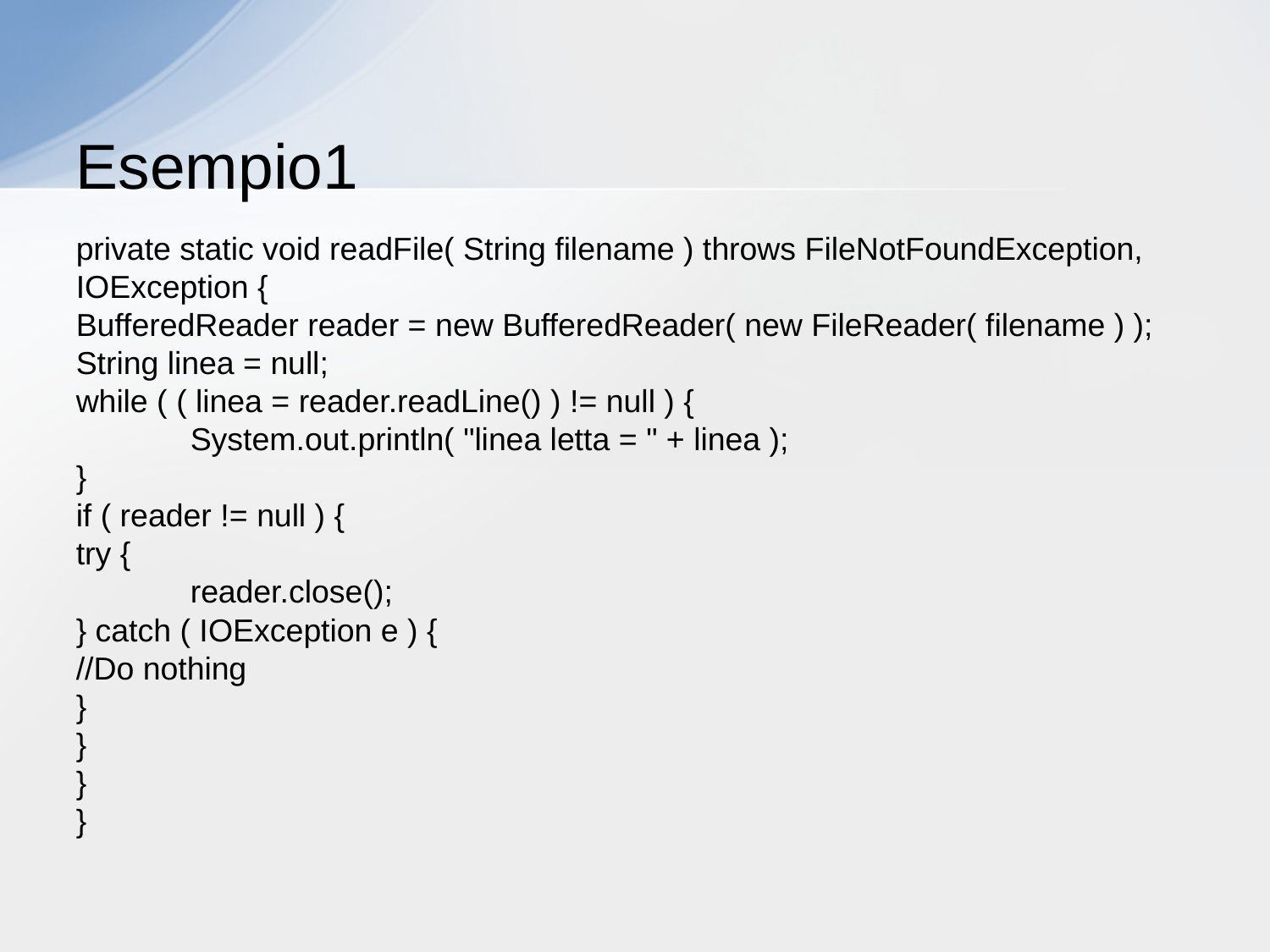

# Esempio1
private static void readFile( String filename ) throws FileNotFoundException, IOException {
BufferedReader reader = new BufferedReader( new FileReader( filename ) ); String linea = null;
while ( ( linea = reader.readLine() ) != null ) {
	System.out.println( "linea letta = " + linea );
}
if ( reader != null ) {
try {
	reader.close();
} catch ( IOException e ) {
//Do nothing
}
}
}
}